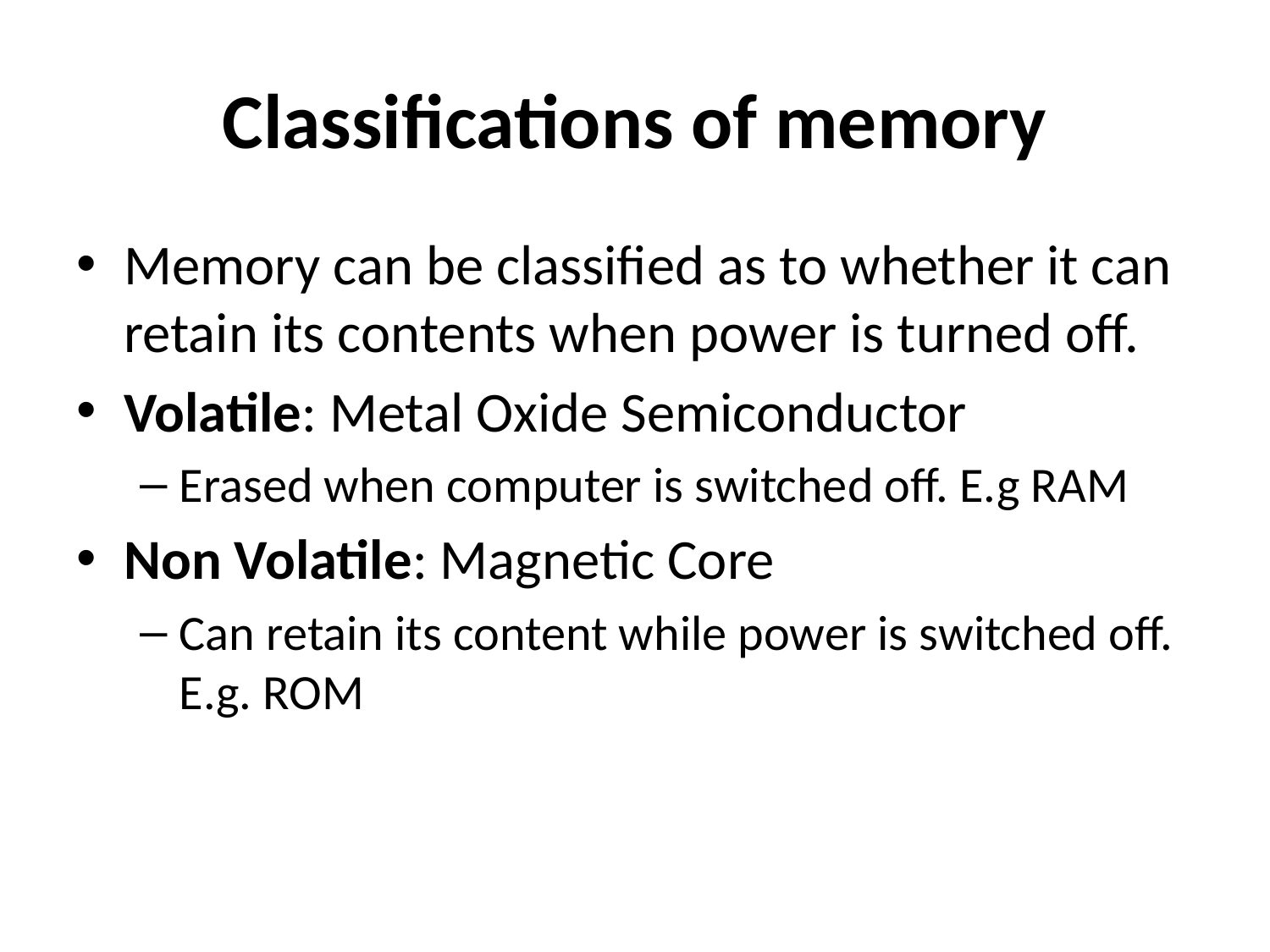

# Classifications of memory
Memory can be classified as to whether it can retain its contents when power is turned off.
Volatile: Metal Oxide Semiconductor
Erased when computer is switched off. E.g RAM
Non Volatile: Magnetic Core
Can retain its content while power is switched off. E.g. ROM